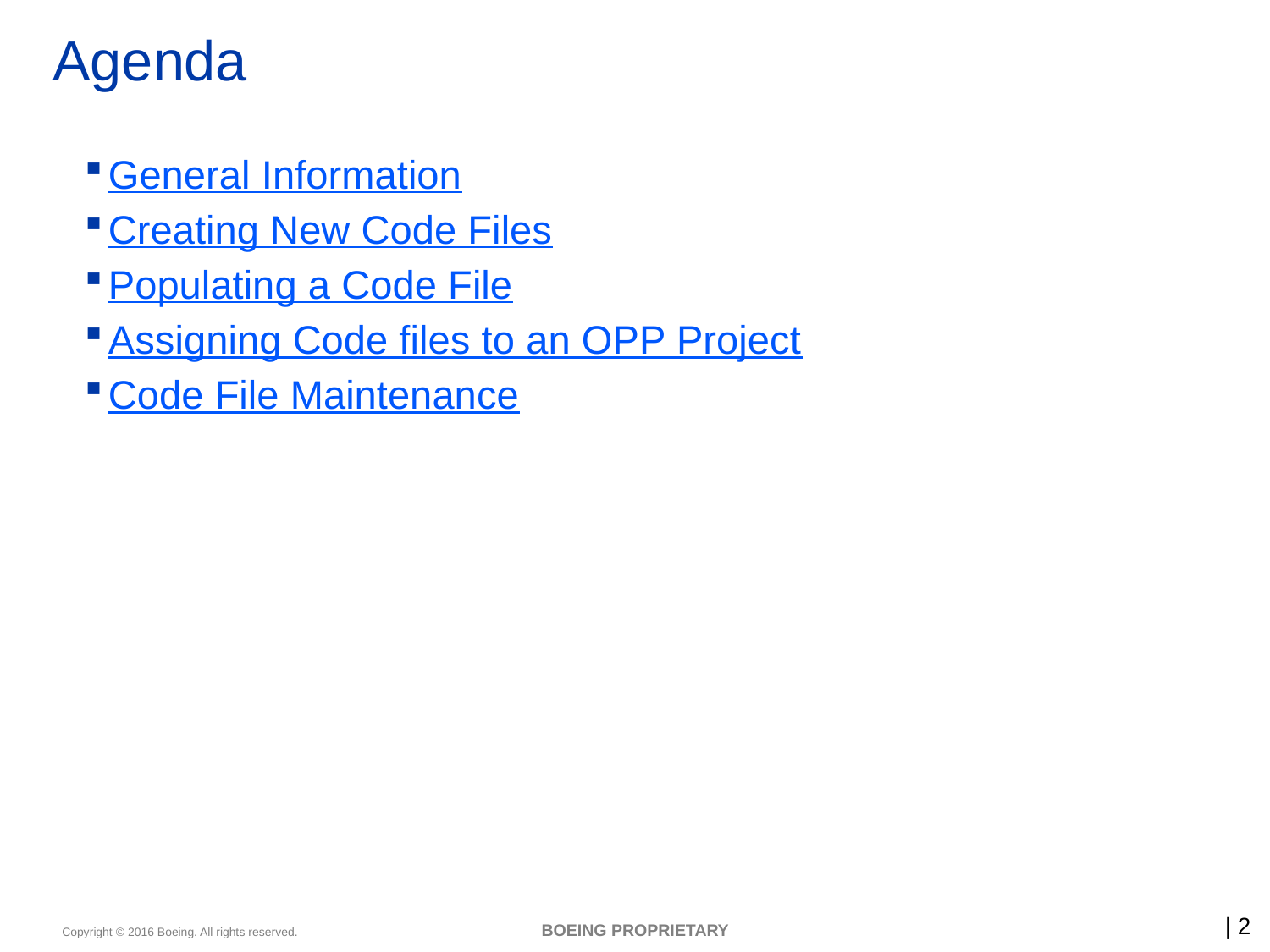

# Agenda
General Information
Creating New Code Files
Populating a Code File
Assigning Code files to an OPP Project
Code File Maintenance

BOEING PROPRIETARY
2